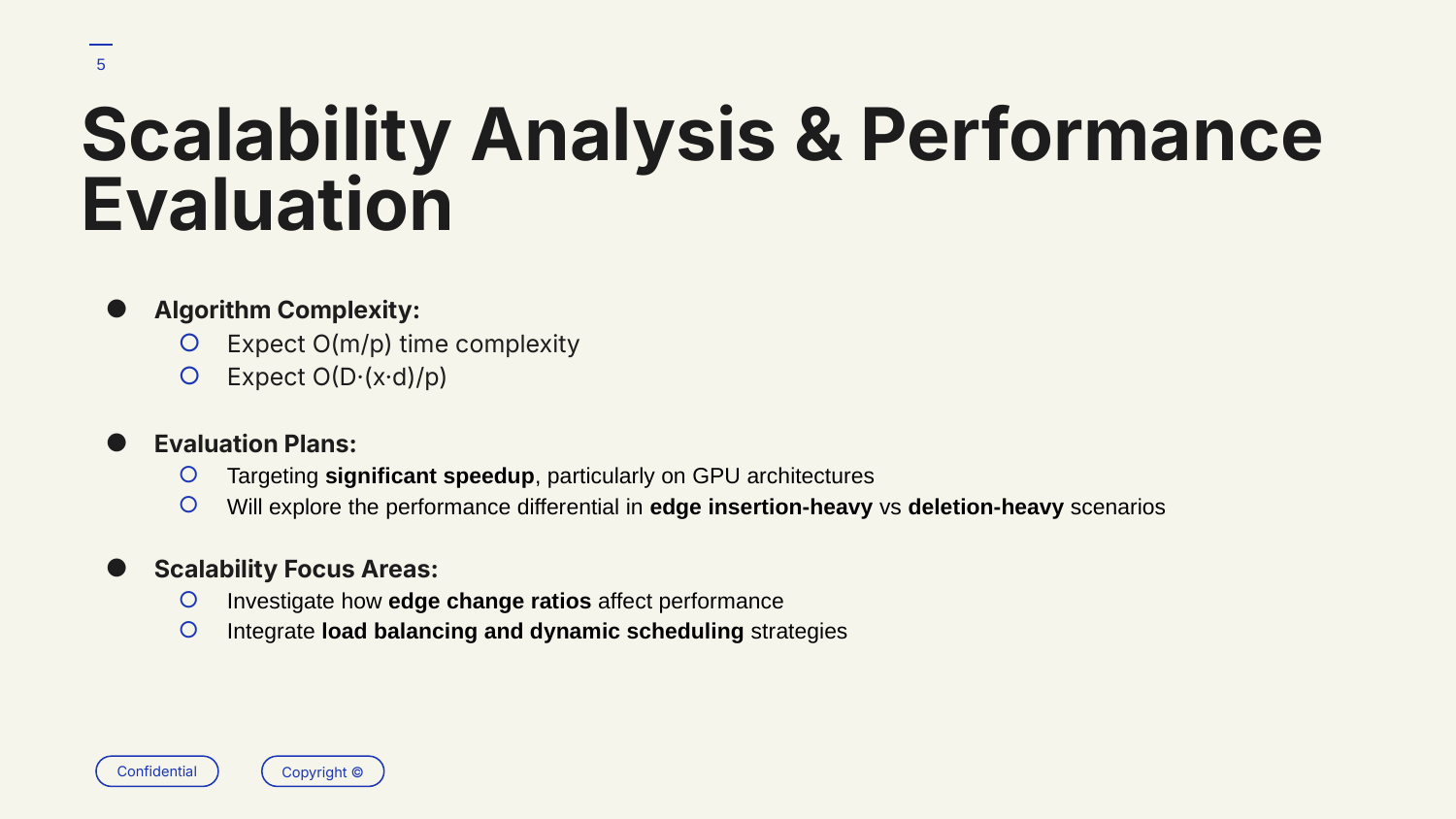

5
# Scalability Analysis & Performance Evaluation
Algorithm Complexity:
Expect O(m/p) time complexity
Expect O(D·(x·d)/p)

Evaluation Plans:
Targeting significant speedup, particularly on GPU architectures
Will explore the performance differential in edge insertion-heavy vs deletion-heavy scenarios

Scalability Focus Areas:
Investigate how edge change ratios affect performance
Integrate load balancing and dynamic scheduling strategies